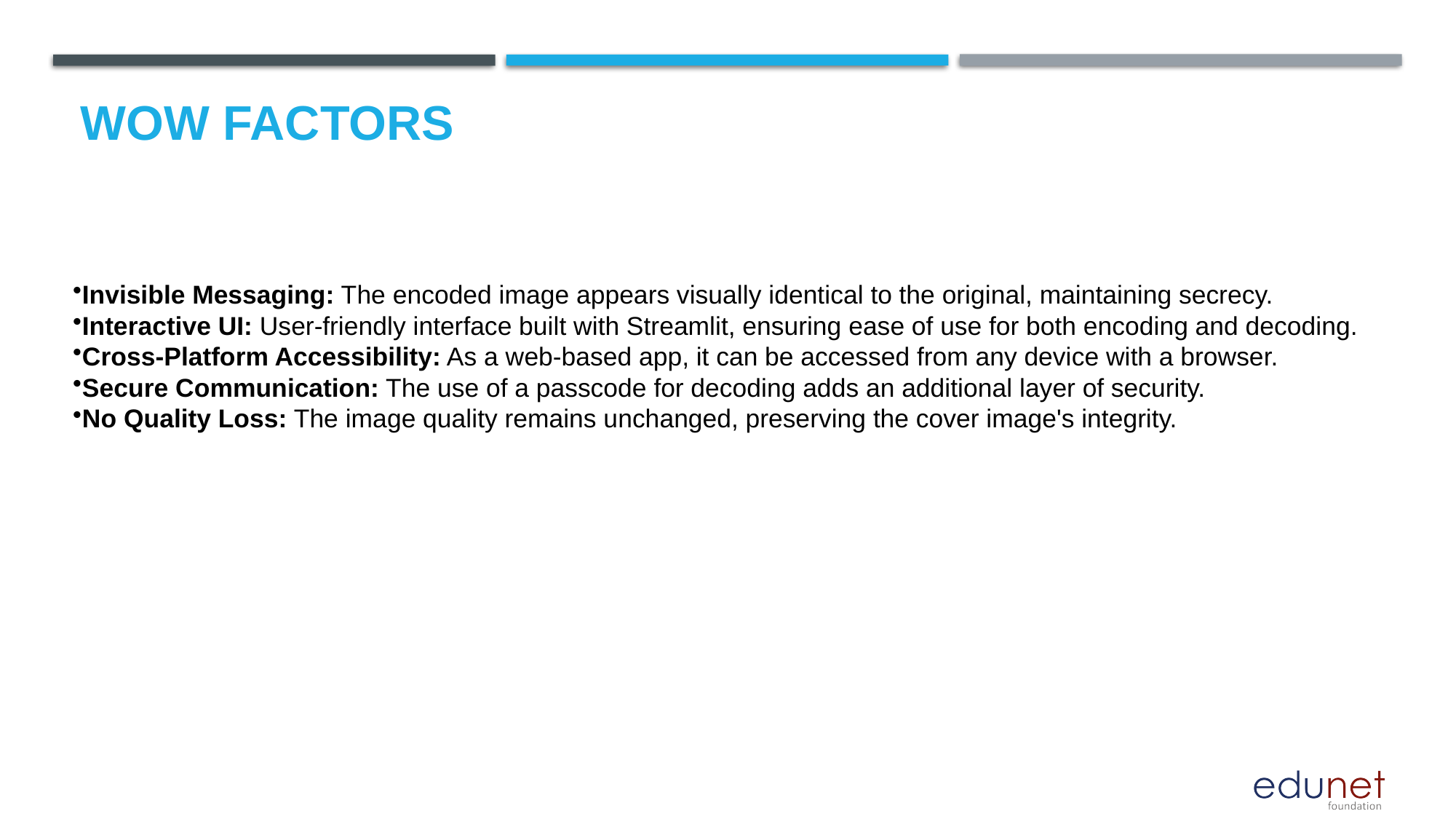

# Wow factors
Invisible Messaging: The encoded image appears visually identical to the original, maintaining secrecy.
Interactive UI: User-friendly interface built with Streamlit, ensuring ease of use for both encoding and decoding.
Cross-Platform Accessibility: As a web-based app, it can be accessed from any device with a browser.
Secure Communication: The use of a passcode for decoding adds an additional layer of security.
No Quality Loss: The image quality remains unchanged, preserving the cover image's integrity.